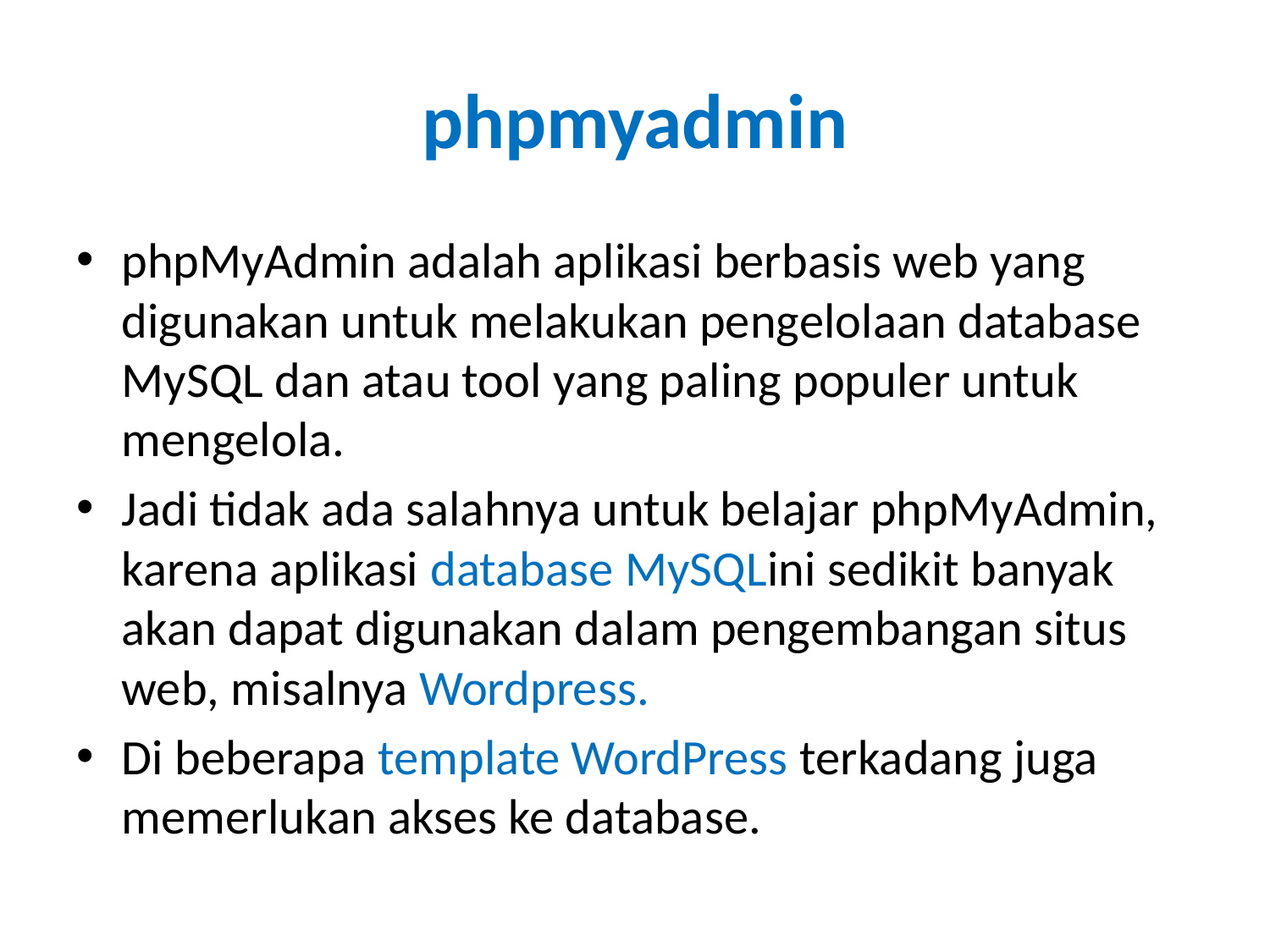

# phpmyadmin
phpMyAdmin adalah aplikasi berbasis web yang digunakan untuk melakukan pengelolaan database MySQL dan atau tool yang paling populer untuk mengelola.
Jadi tidak ada salahnya untuk belajar phpMyAdmin, karena aplikasi database MySQLini sedikit banyak akan dapat digunakan dalam pengembangan situs web, misalnya Wordpress.
Di beberapa template WordPress terkadang juga memerlukan akses ke database.